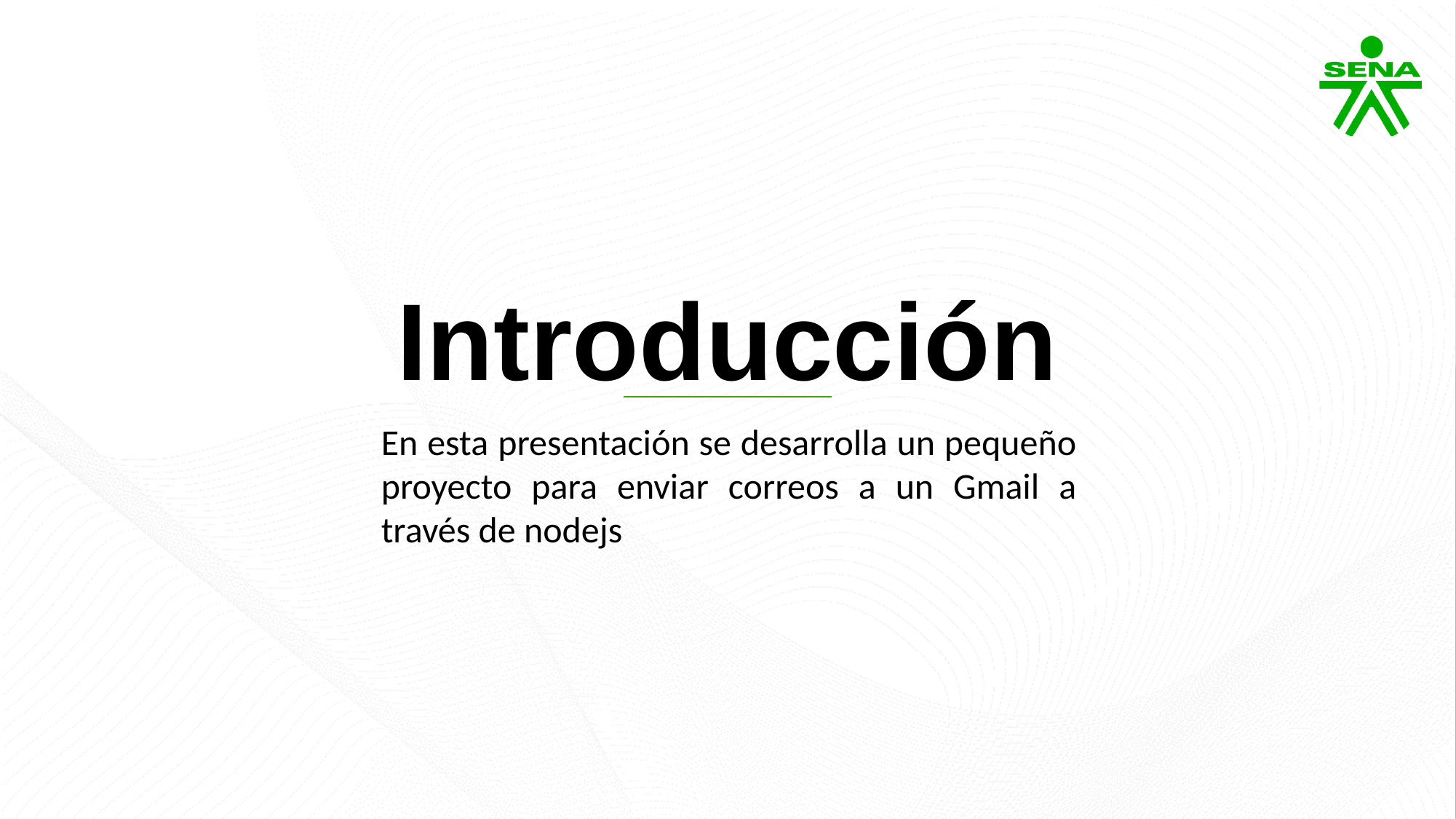

Introducción
En esta presentación se desarrolla un pequeño proyecto para enviar correos a un Gmail a través de nodejs